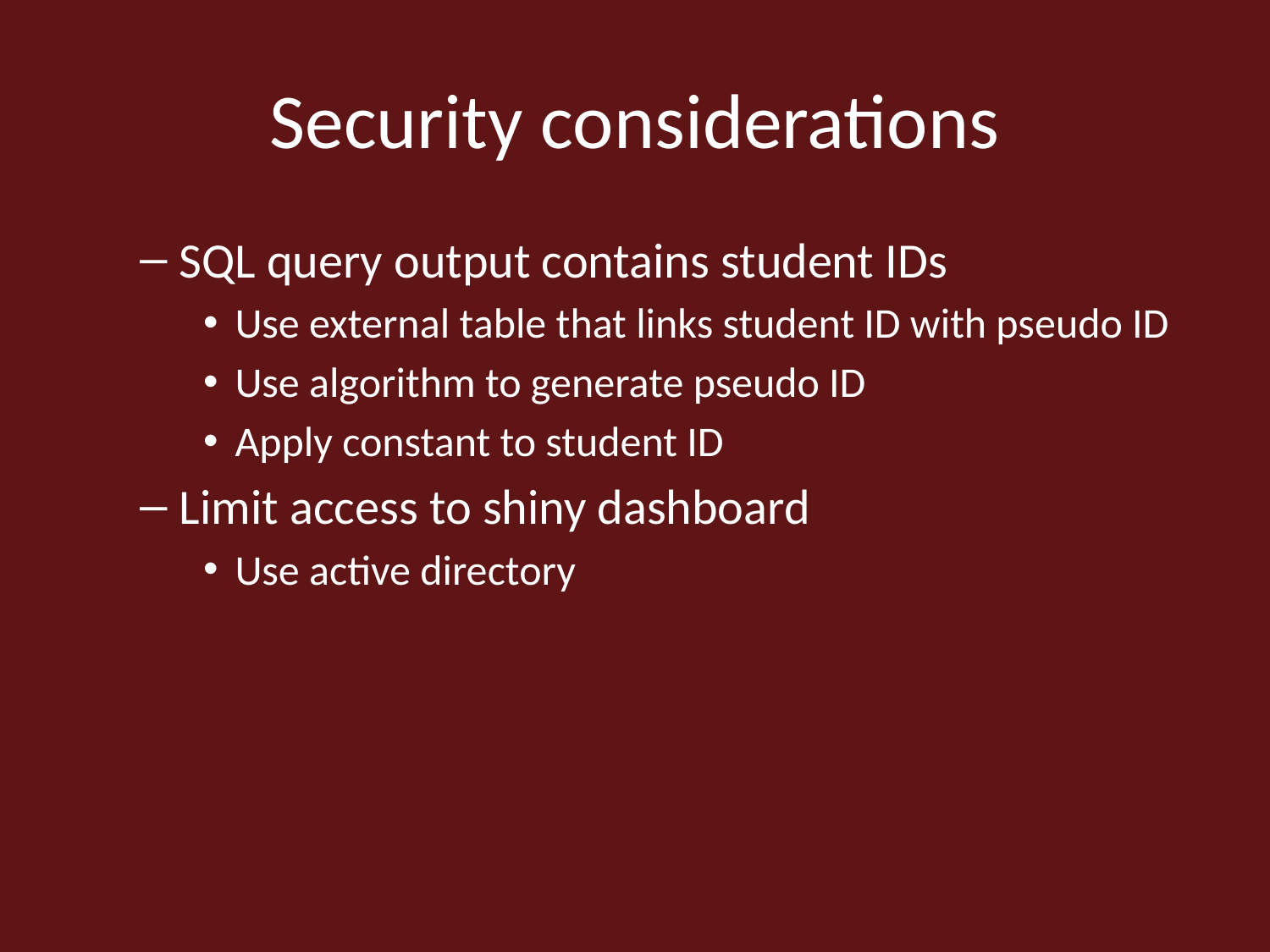

# Security considerations
SQL query output contains student IDs
Use external table that links student ID with pseudo ID
Use algorithm to generate pseudo ID
Apply constant to student ID
Limit access to shiny dashboard
Use active directory